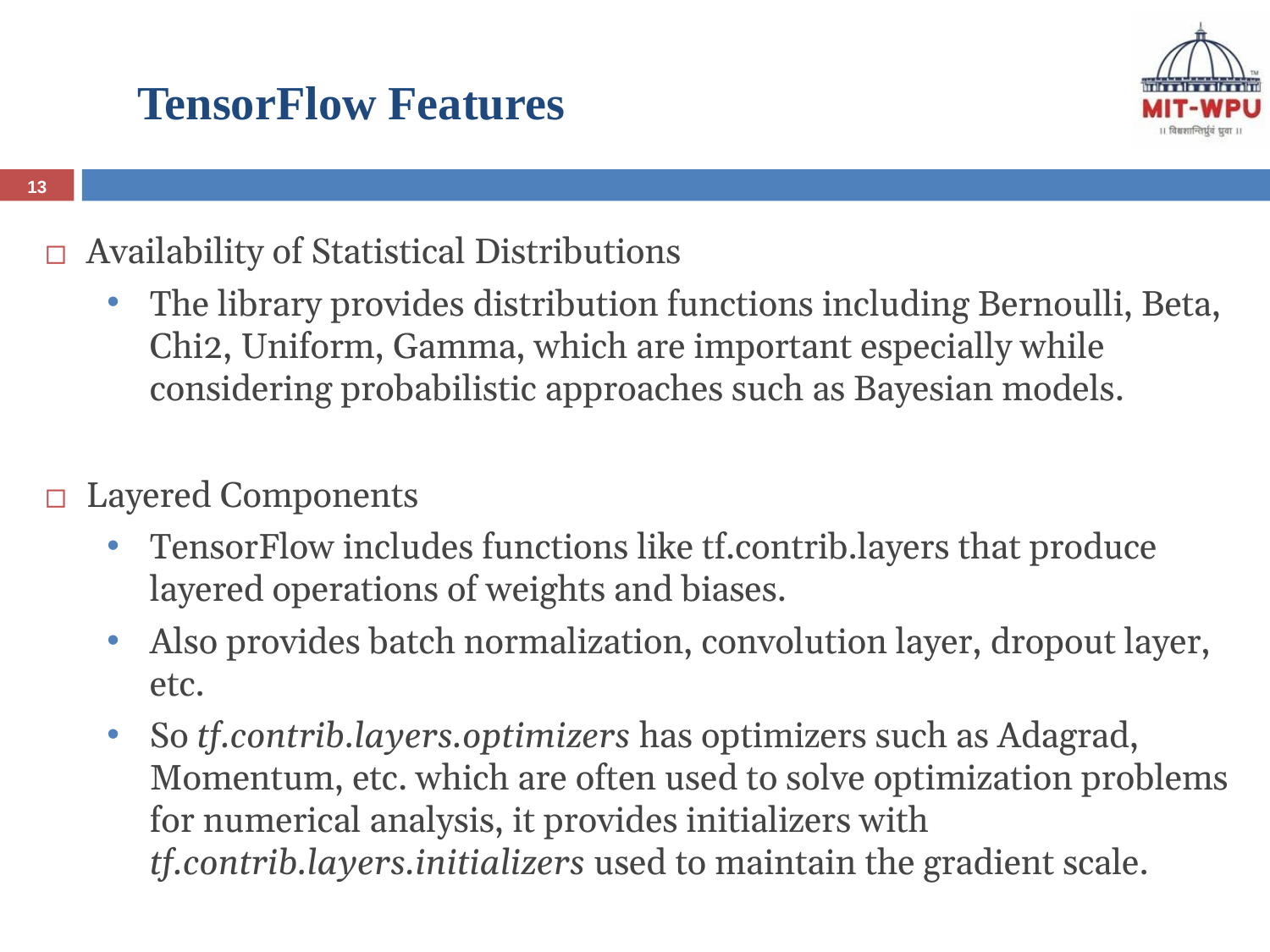

# TensorFlow Features
13
Availability of Statistical Distributions
The library provides distribution functions including Bernoulli, Beta, Chi2, Uniform, Gamma, which are important especially while considering probabilistic approaches such as Bayesian models.

Layered Components
TensorFlow includes functions like tf.contrib.layers that produce layered operations of weights and biases.
Also provides batch normalization, convolution layer, dropout layer, etc.
So tf.contrib.layers.optimizers has optimizers such as Adagrad, Momentum, etc. which are often used to solve optimization problems for numerical analysis, it provides initializers with tf.contrib.layers.initializers used to maintain the gradient scale.